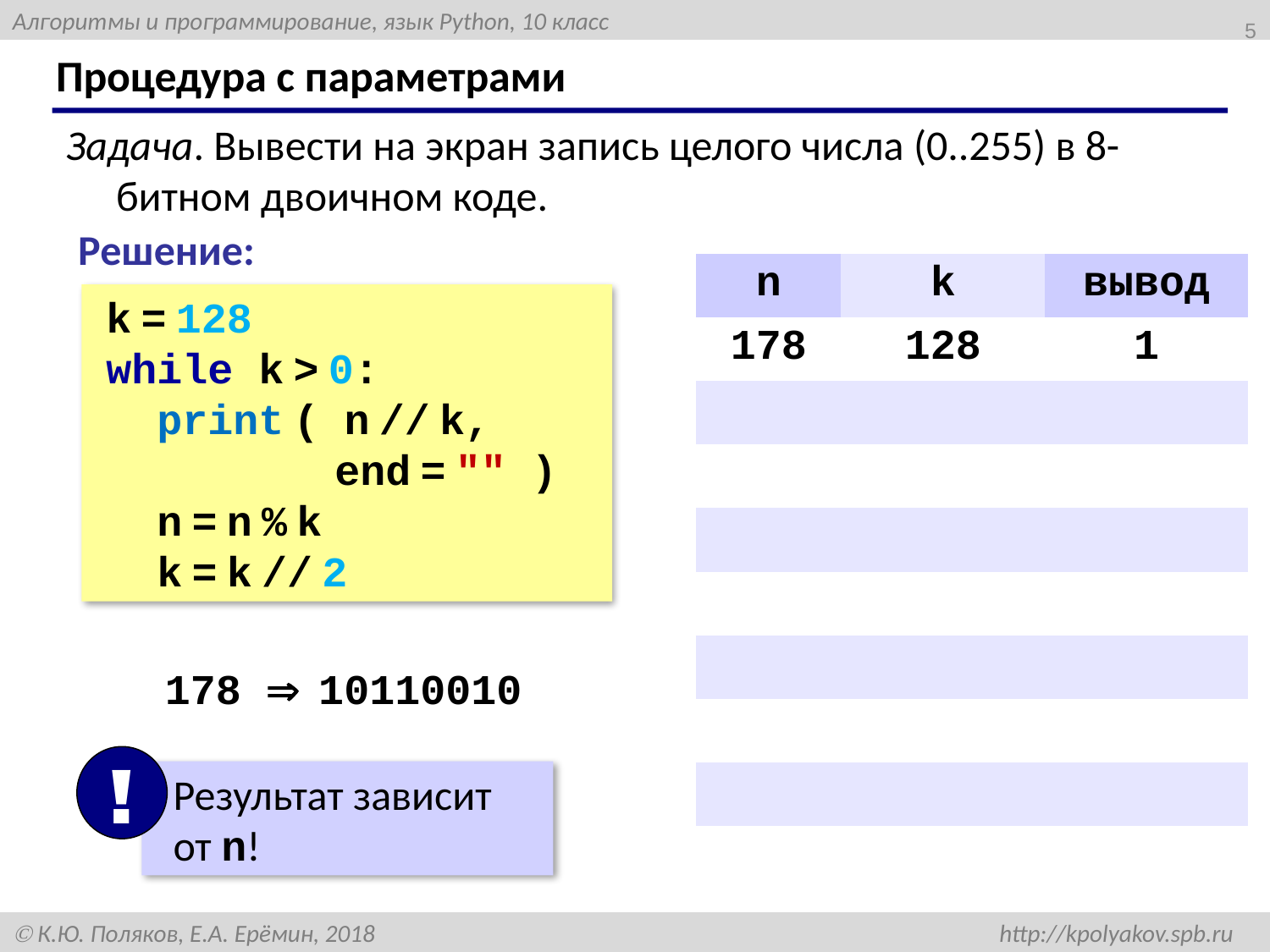

5
# Процедура с параметрами
Задача. Вывести на экран запись целого числа (0..255) в 8-битном двоичном коде.
Решение:
| n | k | вывод |
| --- | --- | --- |
| 178 | 128 | 1 |
| 50 | 64 | 0 |
| 50 | 32 | 1 |
| 18 | 16 | 1 |
| 2 | 8 | 0 |
| 2 | 4 | 0 |
| 2 | 2 | 1 |
| 0 | 1 | 0 |
| 0 | 0 |  |
k = 128
while k > 0:
  print ( n // k,
         end = "" )
  n = n % k
  k = k // 2

178
⇒
10110010

!
  Результат зависит
  от n!